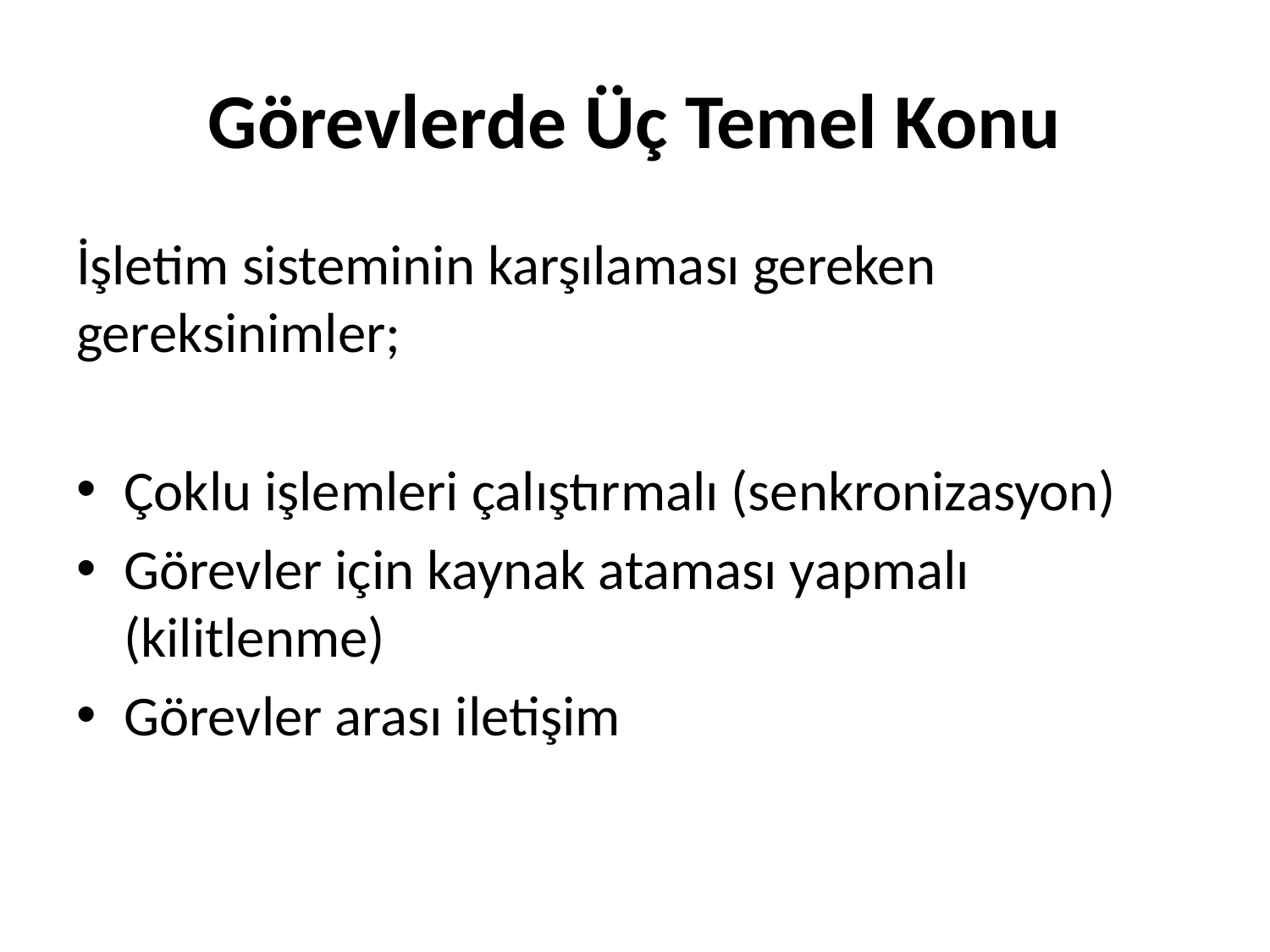

# Görevlerde Üç Temel Konu
İşletim sisteminin karşılaması gereken gereksinimler;

Çoklu işlemleri çalıştırmalı (senkronizasyon)
Görevler için kaynak ataması yapmalı (kilitlenme)
Görevler arası iletişim